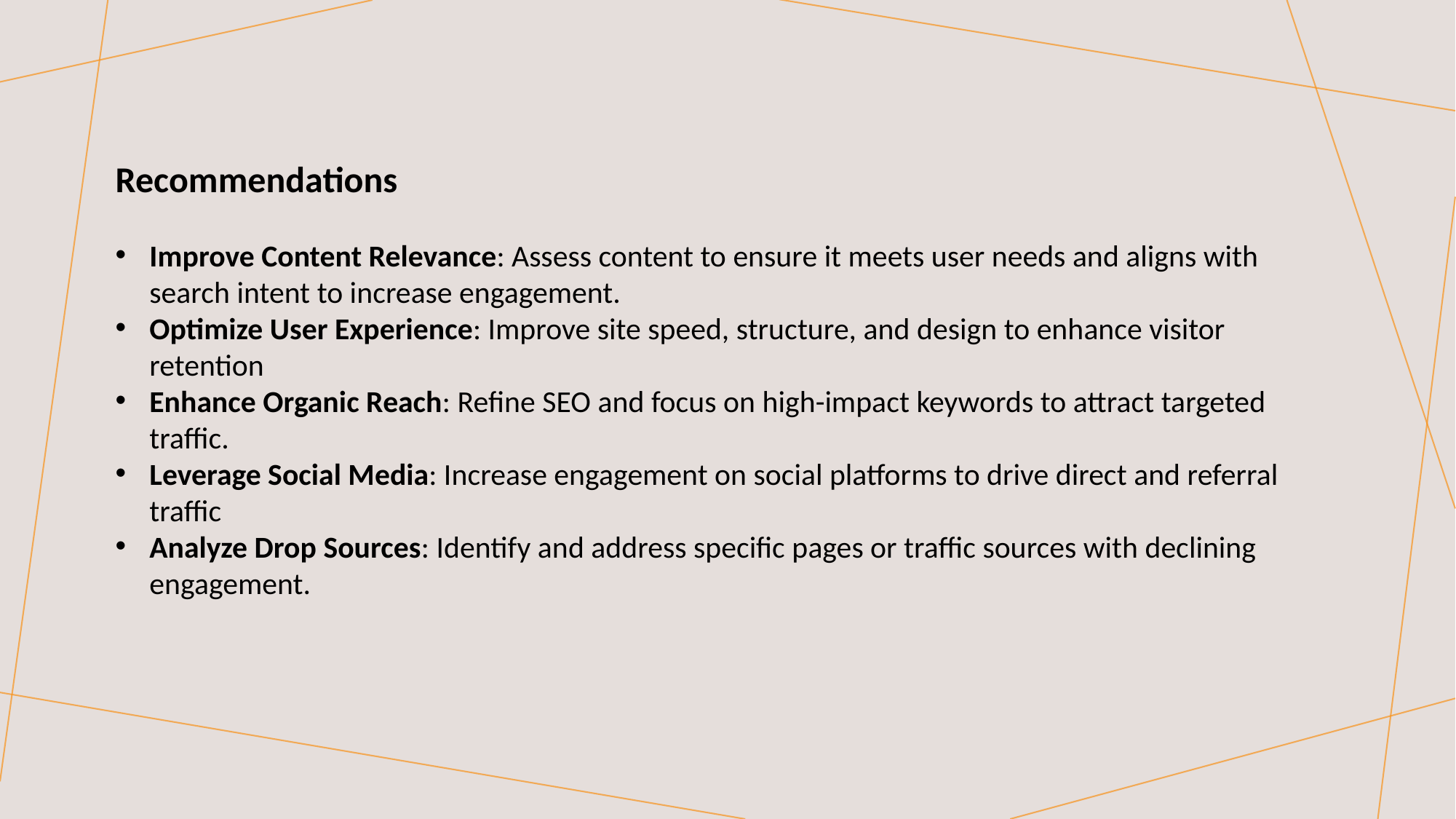

Recommendations

Improve Content Relevance: Assess content to ensure it meets user needs and aligns with search intent to increase engagement.
Optimize User Experience: Improve site speed, structure, and design to enhance visitor retention
Enhance Organic Reach: Refine SEO and focus on high-impact keywords to attract targeted traffic.
Leverage Social Media: Increase engagement on social platforms to drive direct and referral traffic
Analyze Drop Sources: Identify and address specific pages or traffic sources with declining engagement.